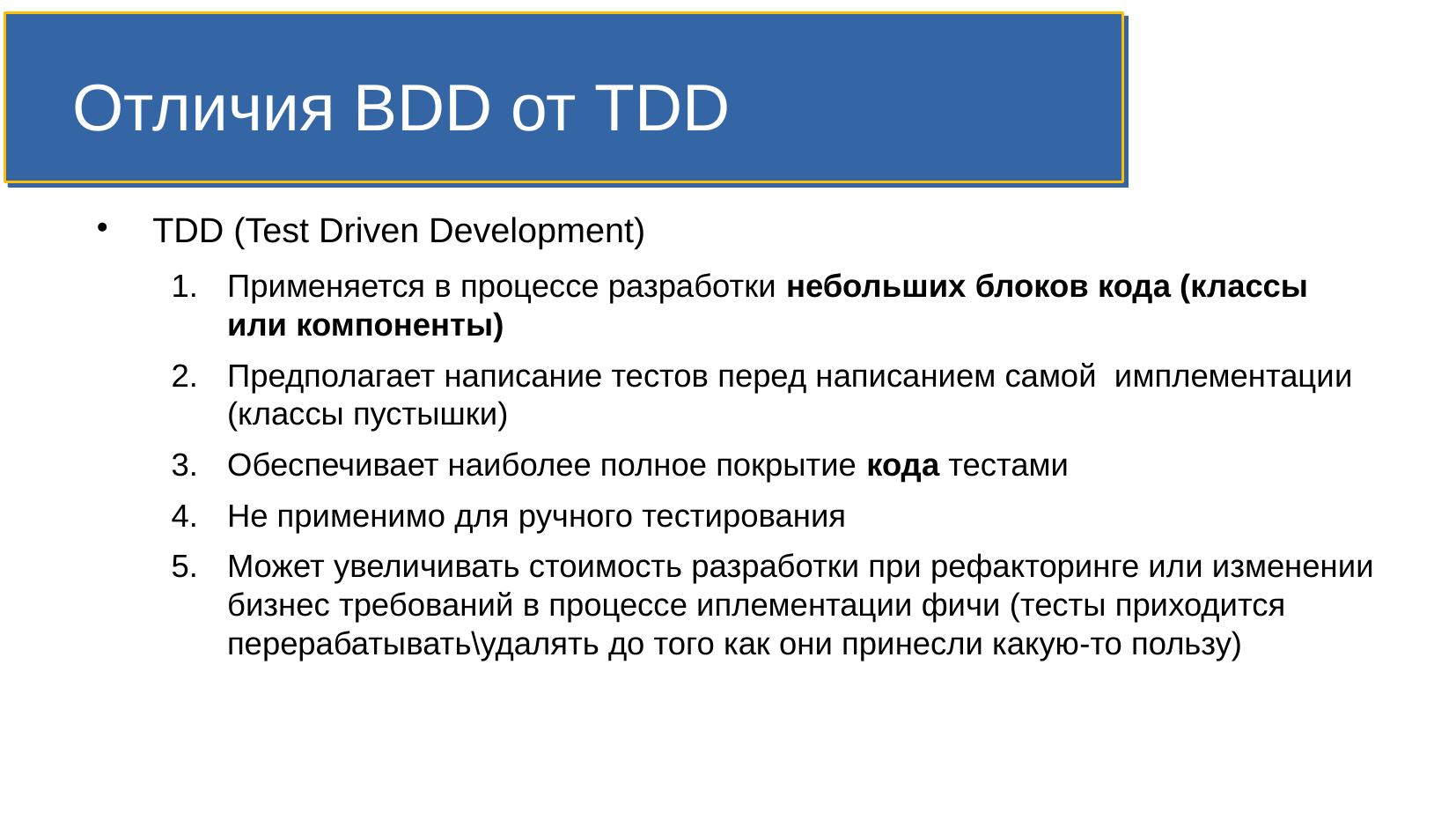

Отличия BDD от TDD
TDD (Test Driven Development)
Применяется в процессе разработки небольших блоков кода (классы или компоненты)
Предполагает написание тестов перед написанием самой  имплементации (классы пустышки)
Обеспечивает наиболее полное покрытие кода тестами
Не применимо для ручного тестирования
Может увеличивать стоимость разработки при рефакторинге или изменении бизнес требований в процессе иплементации фичи (тесты приходится перерабатывать\удалять до того как они принесли какую-то пользу)